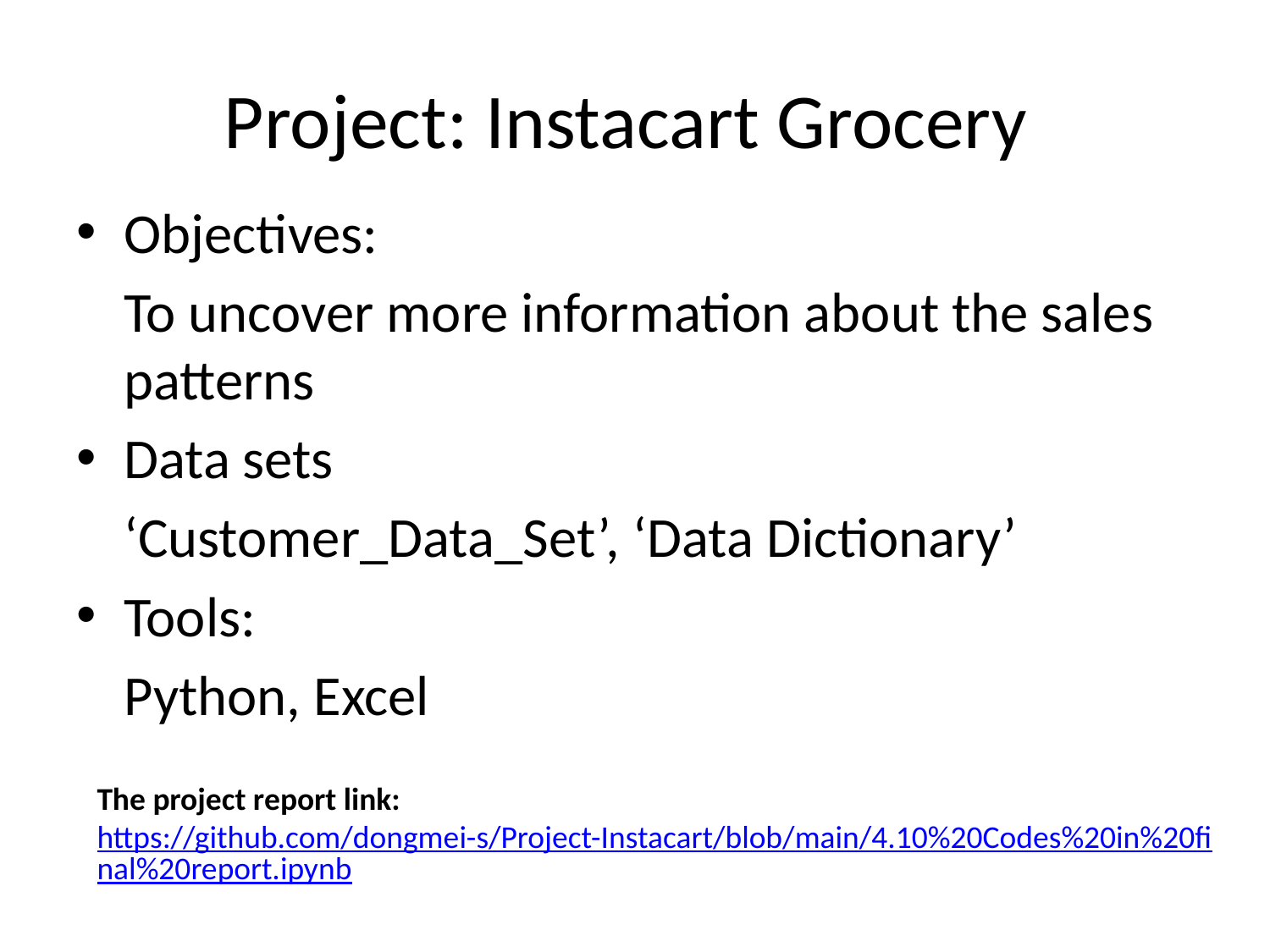

# Project: Instacart Grocery
Objectives:
	To uncover more information about the sales patterns
Data sets
	‘Customer_Data_Set’, ‘Data Dictionary’
Tools:
	Python, Excel
The project report link:
https://github.com/dongmei-s/Project-Instacart/blob/main/4.10%20Codes%20in%20final%20report.ipynb